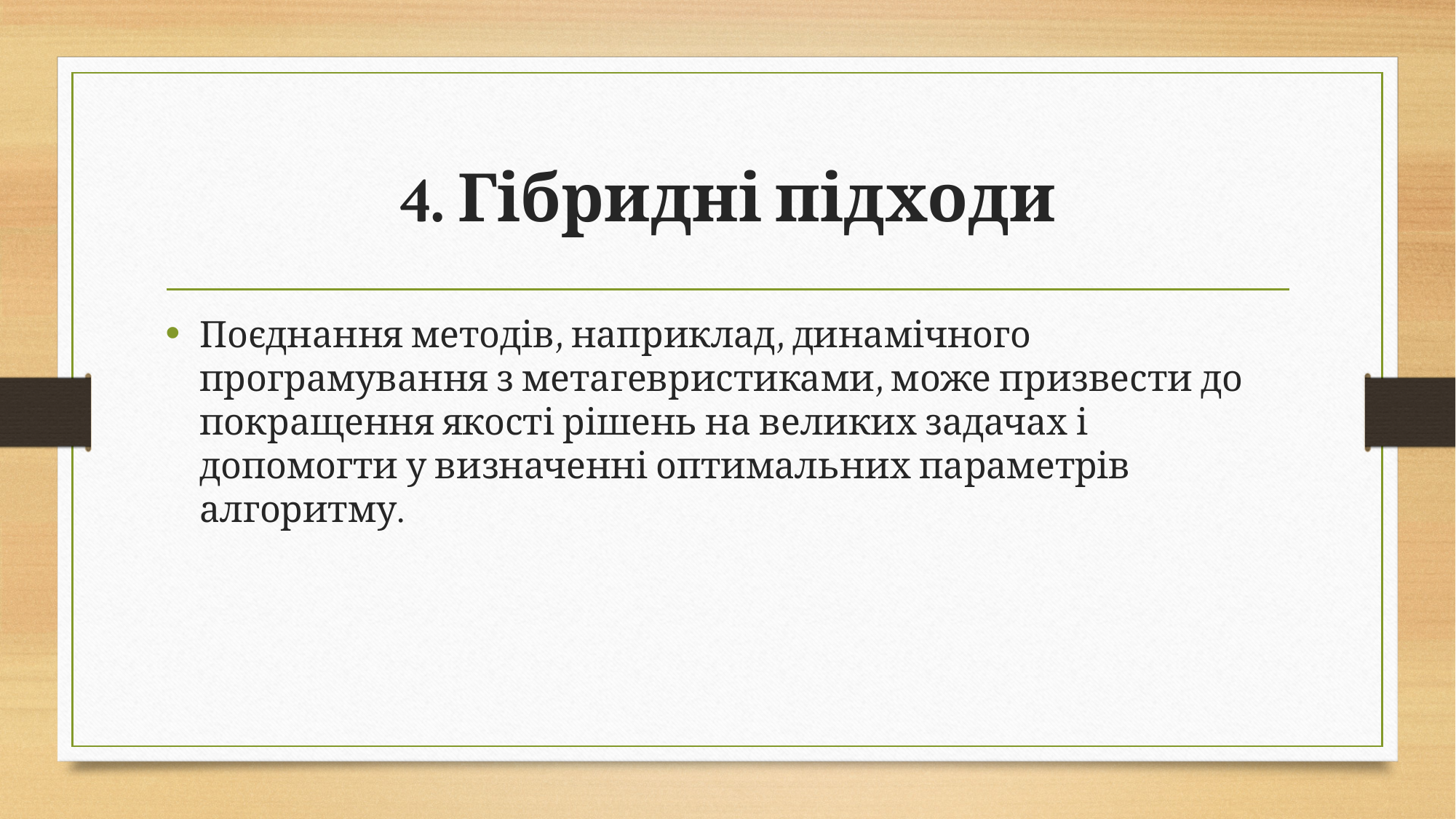

# 4. Гібридні підходи
Поєднання методів, наприклад, динамічного програмування з метагевристиками, може призвести до покращення якості рішень на великих задачах і допомогти у визначенні оптимальних параметрів алгоритму.